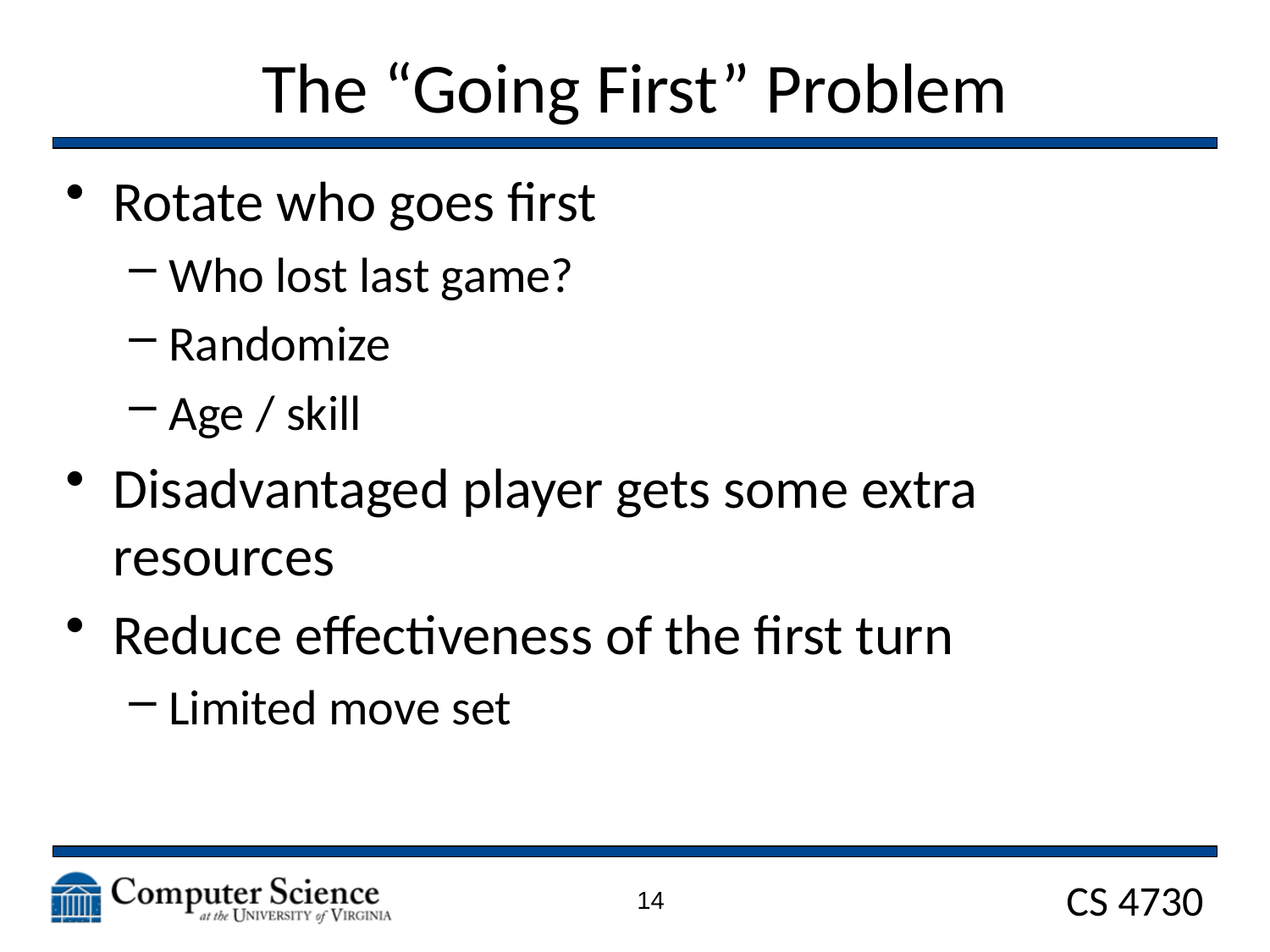

# The “Going First” Problem
Rotate who goes first
Who lost last game?
Randomize
Age / skill
Disadvantaged player gets some extra resources
Reduce effectiveness of the first turn
Limited move set
14